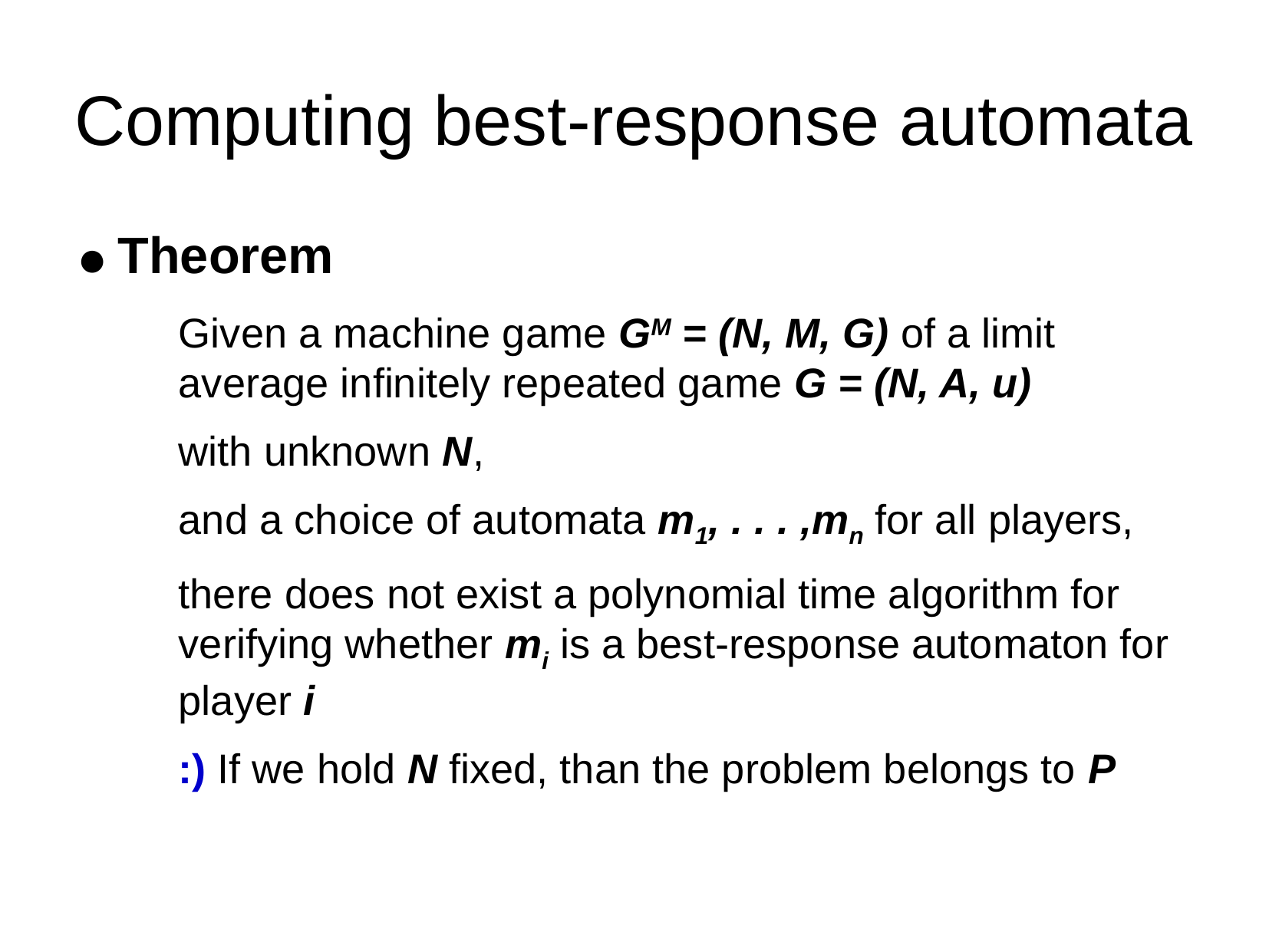

Computing best-response automata
Theorem
Given a machine game GM = (N, M, G) of a limit average infinitely repeated game G = (N, A, u)
with unknown N,
and a choice of automata m1, . . . ,mn for all players,
there does not exist a polynomial time algorithm for verifying whether mi is a best-response automaton for player i
:) If we hold N fixed, than the problem belongs to P